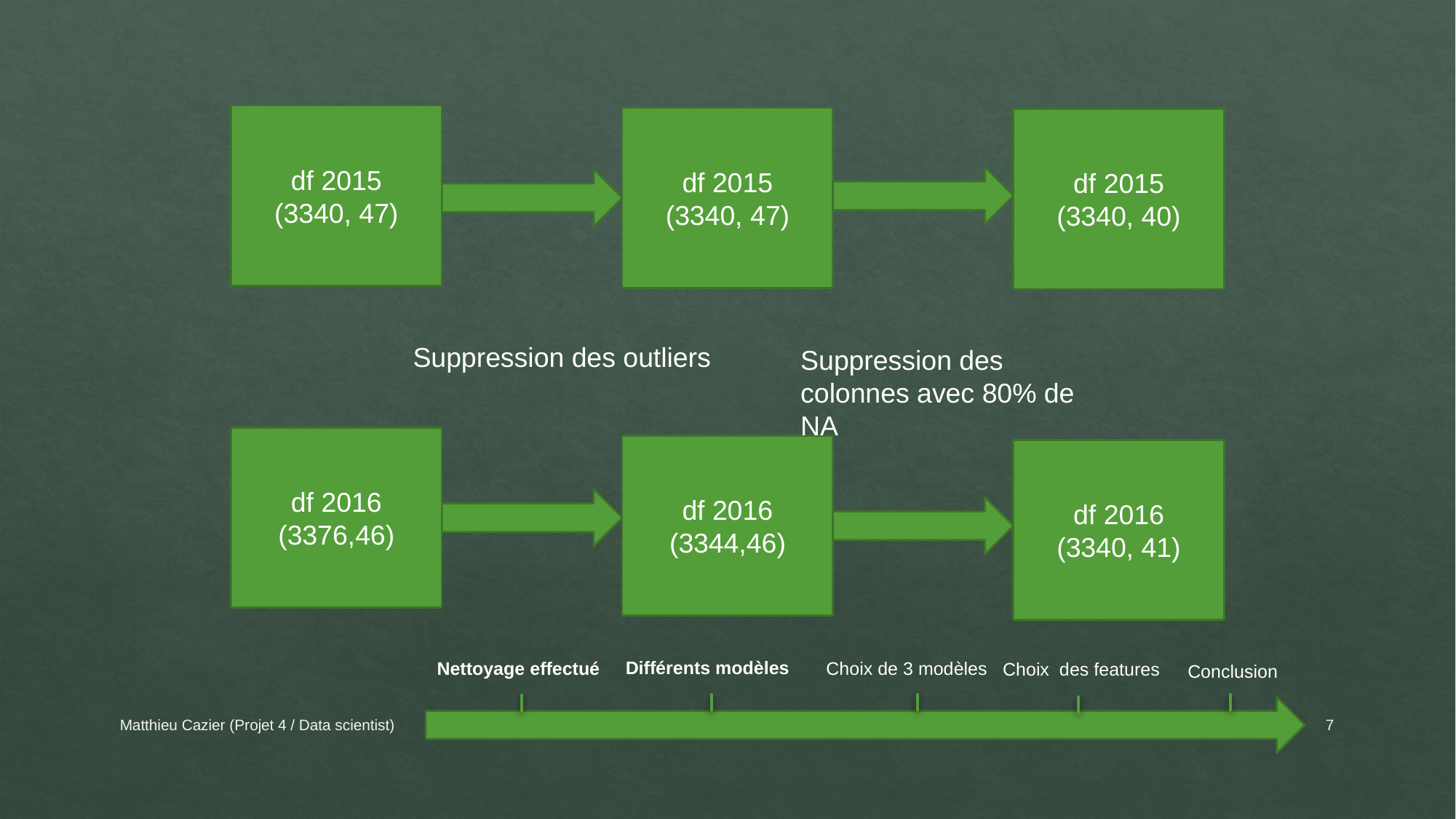

df 2015
(3340, 47)
df 2015
(3340, 47)
df 2015
(3340, 40)

Suppression des outliers
Suppression des colonnes avec 80% de NA
df 2016
(3376,46)
df 2016
(3344,46)
df 2016
(3340, 41)

Différents modèles
Nettoyage effectué
Choix de 3 modèles
Conclusion

Choix  des features
Matthieu Cazier (Projet 4 / Data scientist)
7